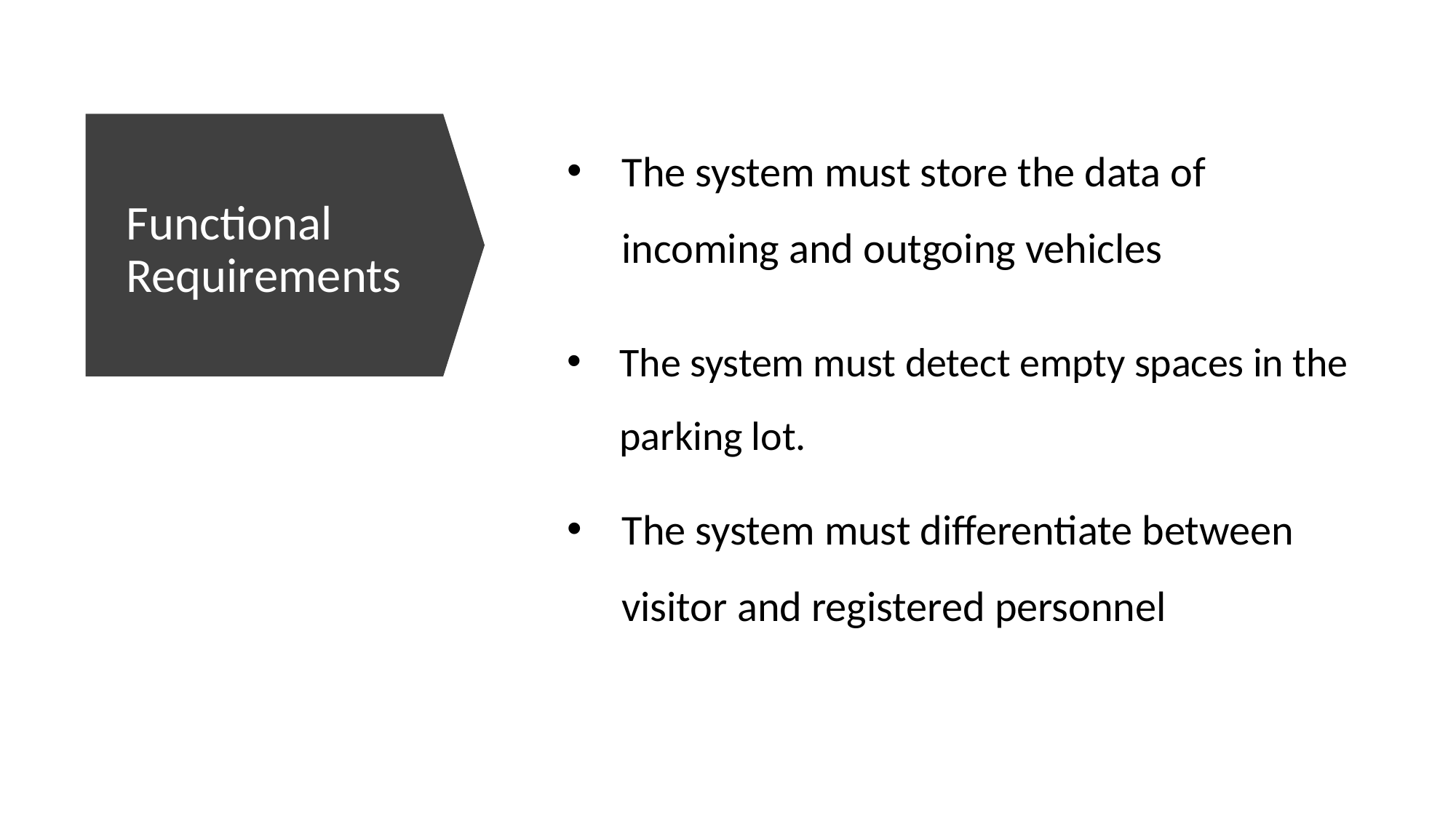

The system must store the data of incoming and outgoing vehicles
# Functional Requirements
The system must detect empty spaces in the parking lot.
The system must differentiate between visitor and registered personnel